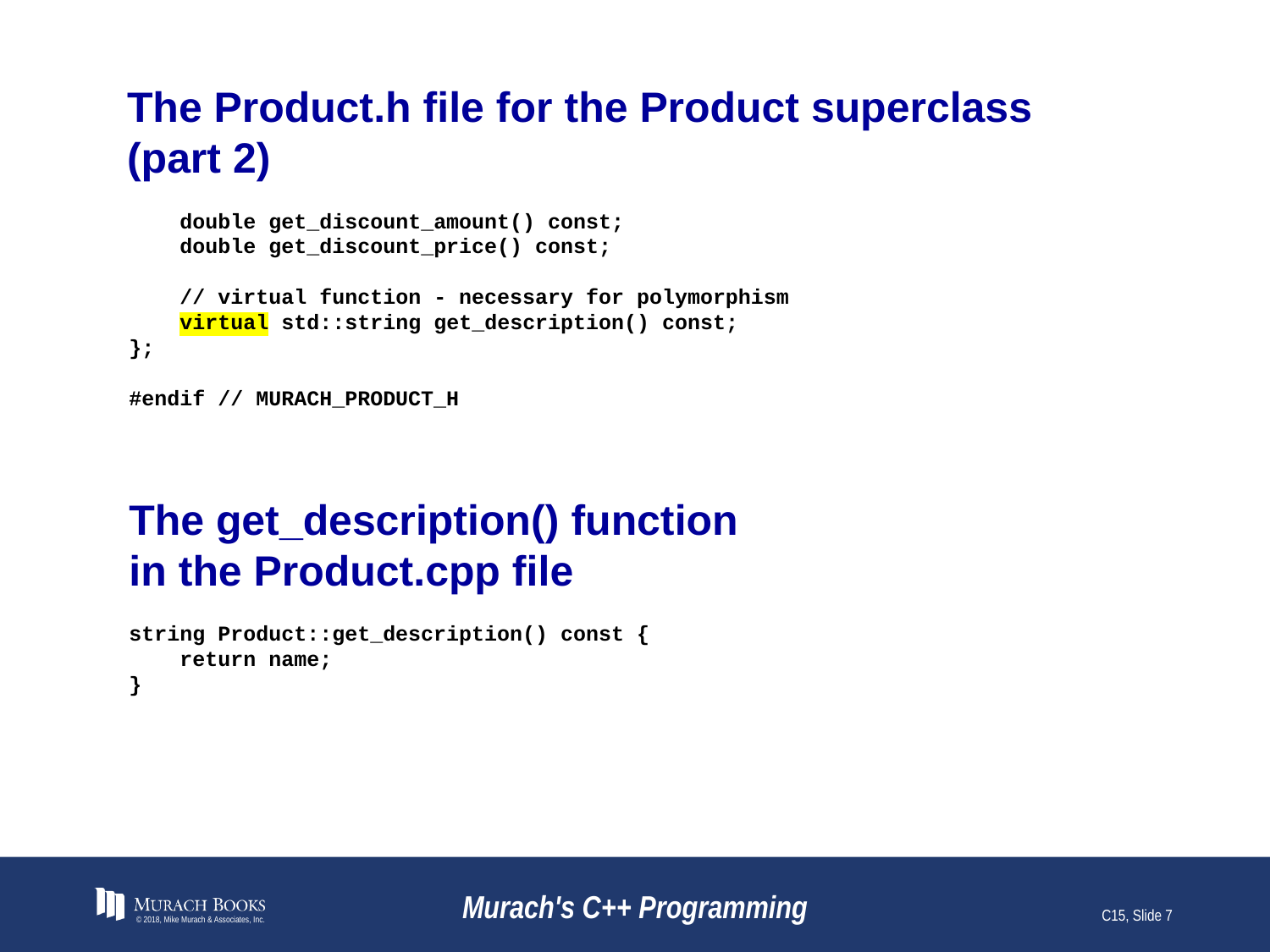

# The Product.h file for the Product superclass (part 2)
    double get_discount_amount() const;
    double get_discount_price() const;

    // virtual function - necessary for polymorphism
    virtual std::string get_description() const;
};

#endif // MURACH_PRODUCT_H
The get_description() function
in the Product.cpp file
string Product::get_description() const {
    return name;
}
© 2018, Mike Murach & Associates, Inc.
Murach's C++ Programming

C15, Slide 7